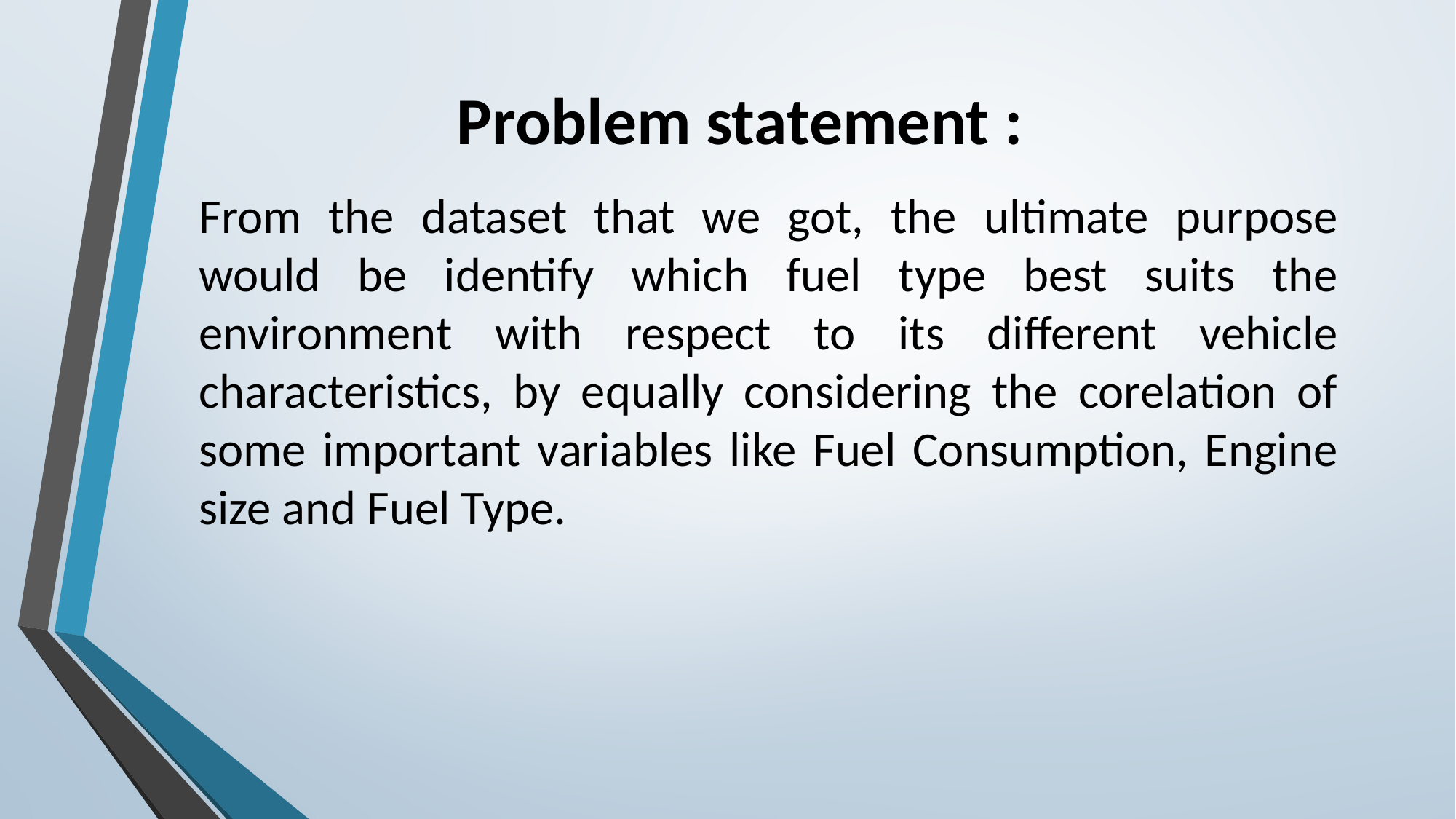

# Problem statement :
From the dataset that we got, the ultimate purpose would be identify which fuel type best suits the environment with respect to its different vehicle characteristics, by equally considering the corelation of some important variables like Fuel Consumption, Engine size and Fuel Type.